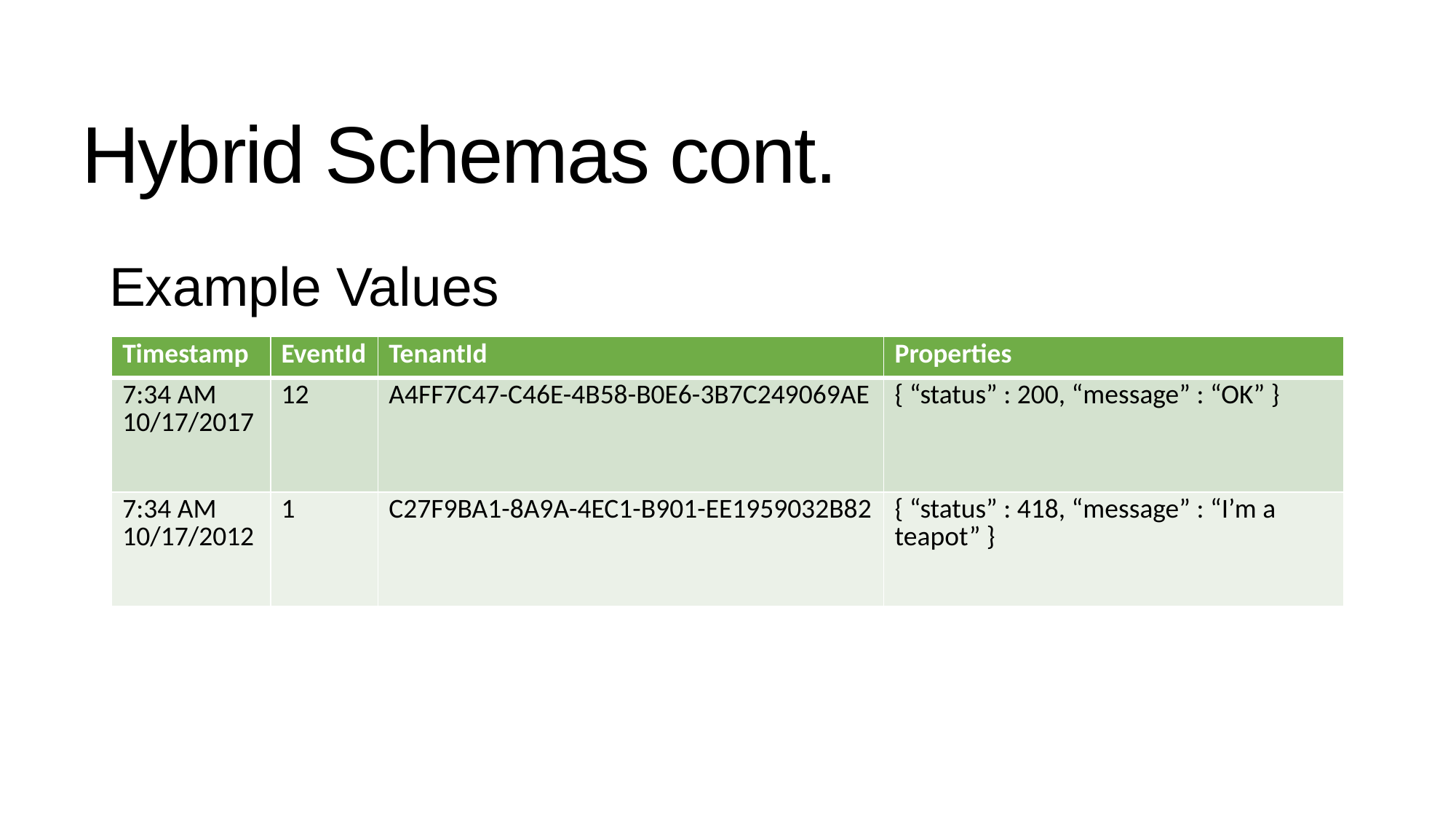

Hybrid Schemas cont.
Example Values
| Timestamp | EventId | TenantId | Properties |
| --- | --- | --- | --- |
| 7:34 AM 10/17/2017 | 12 | A4FF7C47-C46E-4B58-B0E6-3B7C249069AE | { “status” : 200, “message” : “OK” } |
| 7:34 AM 10/17/2012 | 1 | C27F9BA1-8A9A-4EC1-B901-EE1959032B82 | { “status” : 418, “message” : “I’m a teapot” } |